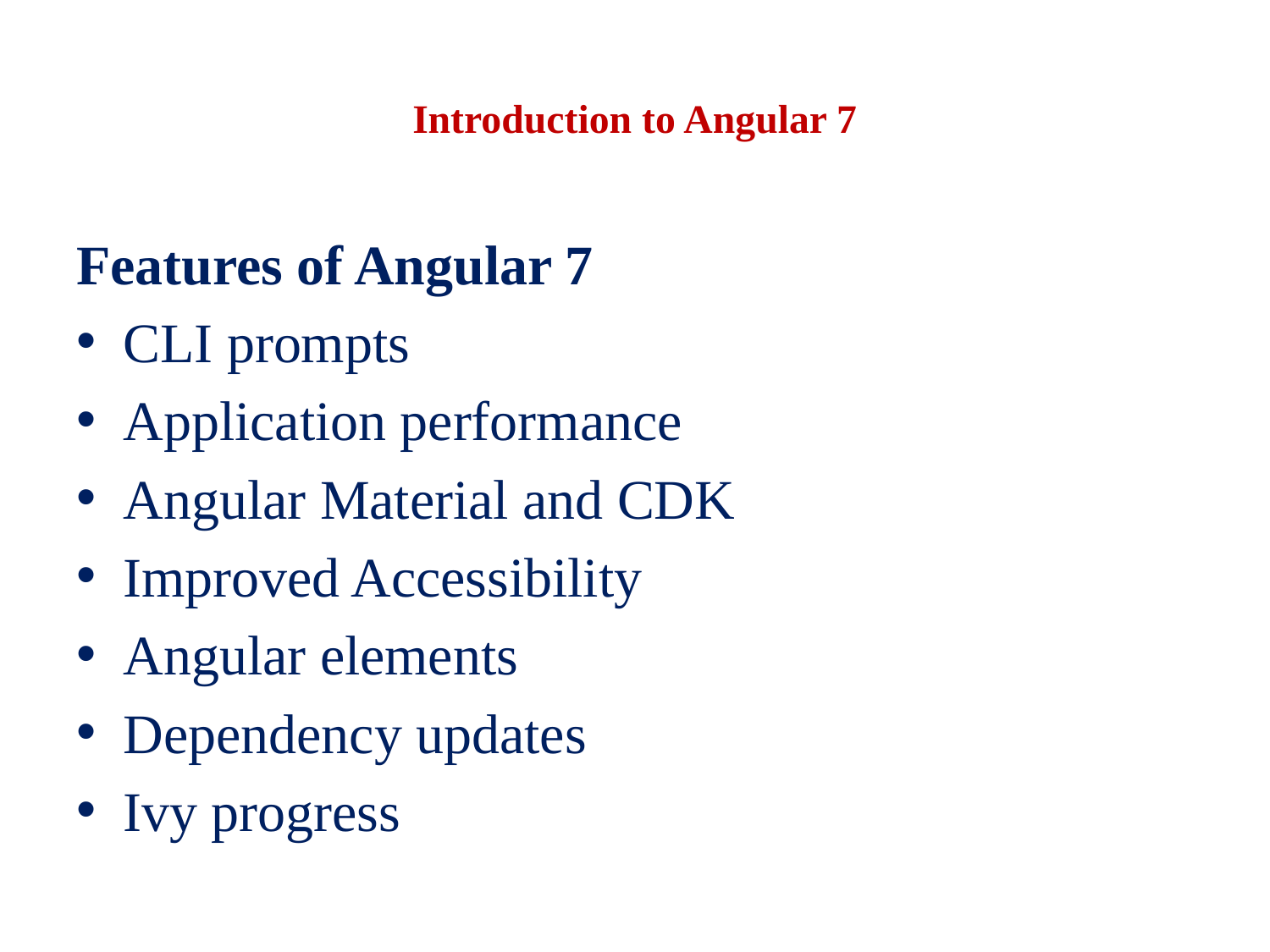

# Introduction to Angular 7
Features of Angular 7
CLI prompts
Application performance
Angular Material and CDK
Improved Accessibility
Angular elements
Dependency updates
Ivy progress